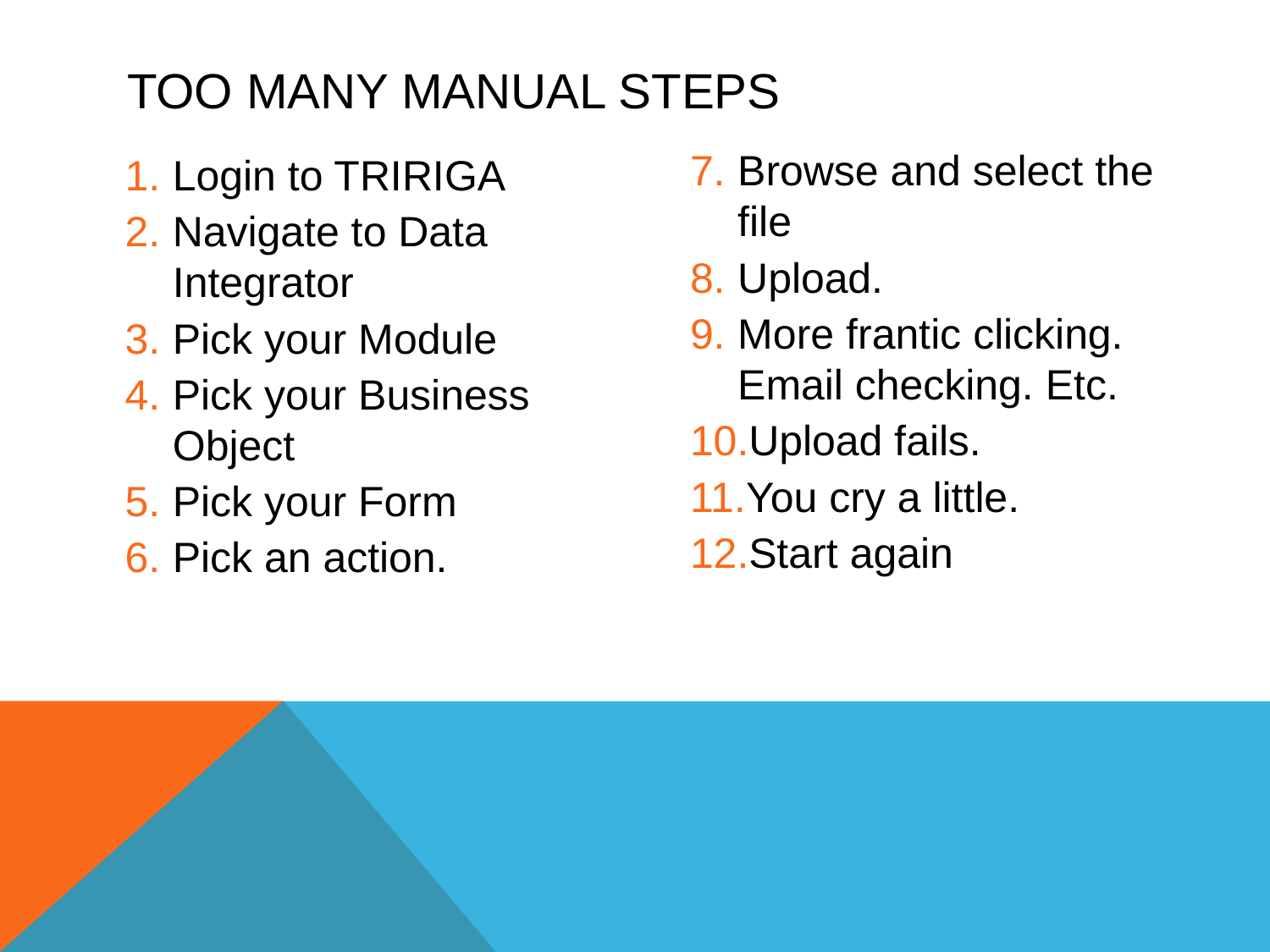

# TOO Many manual steps
Browse and select the file
Upload.
More frantic clicking. Email checking. Etc.
Upload fails.
You cry a little.
Start again
Login to TRIRIGA
Navigate to Data Integrator
Pick your Module
Pick your Business Object
Pick your Form
Pick an action.